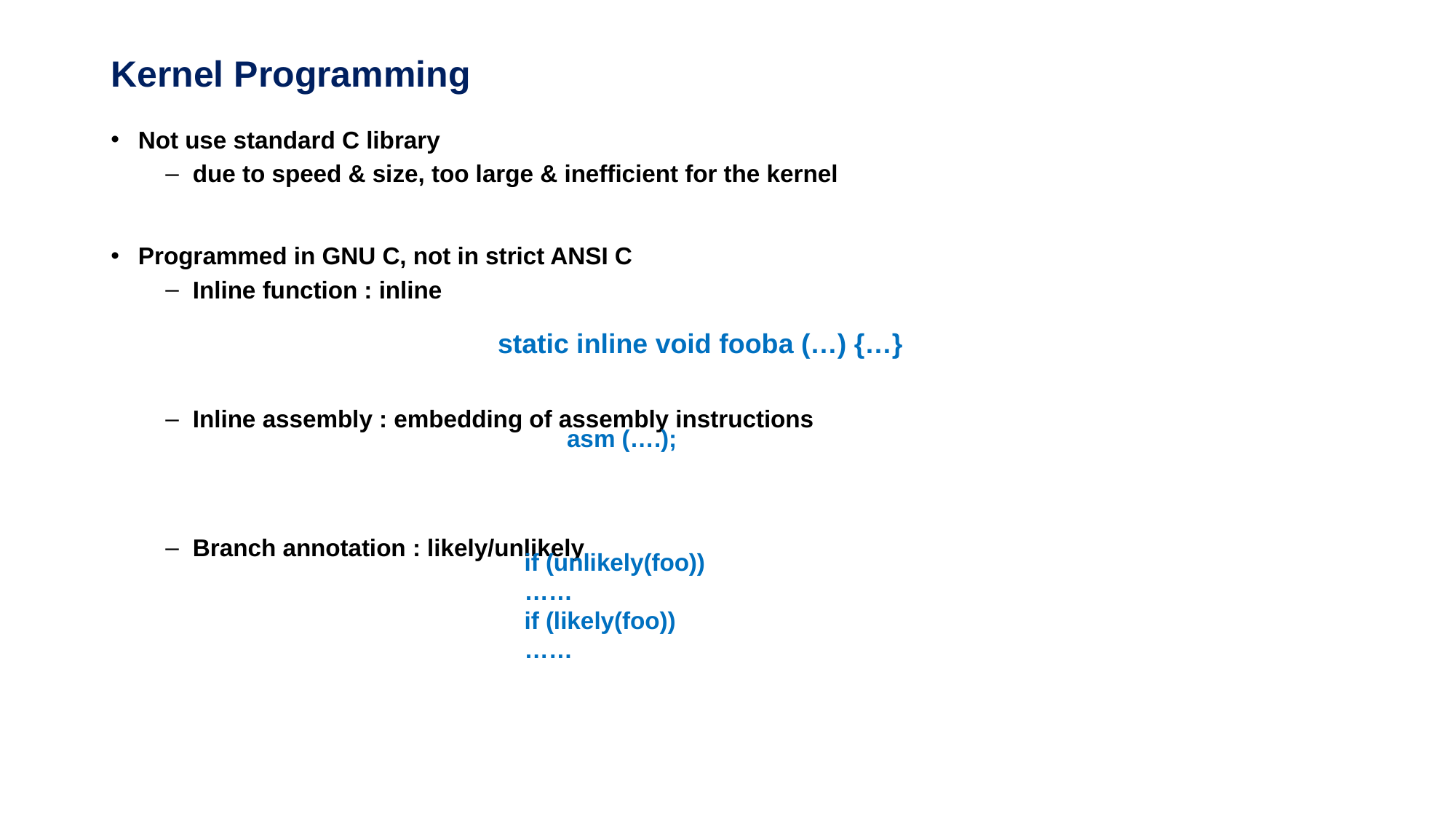

# Kernel Programming
Not use standard C library
due to speed & size, too large & inefficient for the kernel

Programmed in GNU C, not in strict ANSI C
Inline function : inline

Inline assembly : embedding of assembly instructions

Branch annotation : likely/unlikely
static inline void fooba (…) {…}
asm (….);
if (unlikely(foo))
……
if (likely(foo))
……